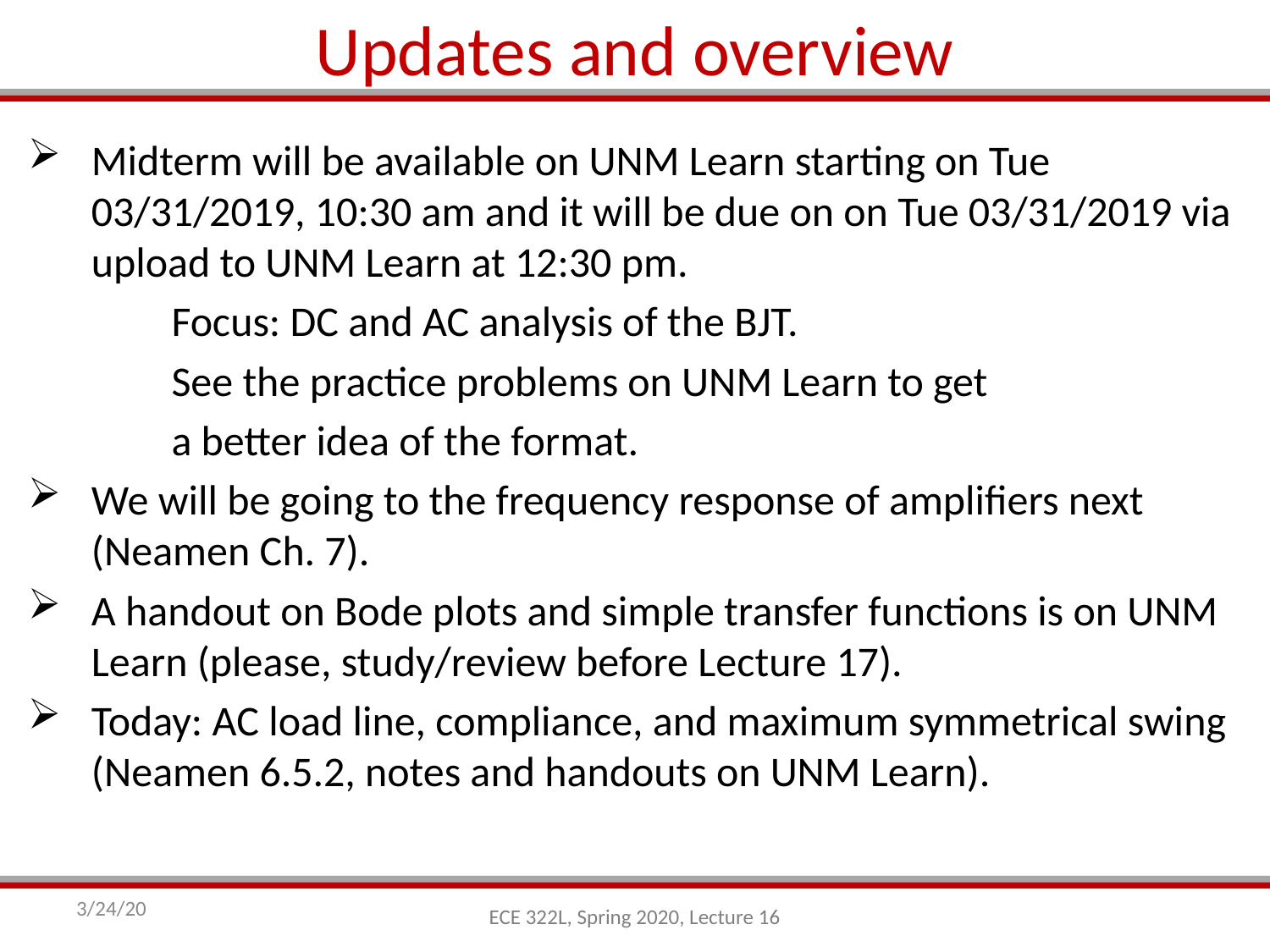

Updates and overview
Midterm will be available on UNM Learn starting on Tue 03/31/2019, 10:30 am and it will be due on on Tue 03/31/2019 via upload to UNM Learn at 12:30 pm.
		Focus: DC and AC analysis of the BJT.
		See the practice problems on UNM Learn to get
		a better idea of the format.
We will be going to the frequency response of amplifiers next (Neamen Ch. 7).
A handout on Bode plots and simple transfer functions is on UNM Learn (please, study/review before Lecture 17).
Today: AC load line, compliance, and maximum symmetrical swing (Neamen 6.5.2, notes and handouts on UNM Learn).

3/24/20
2